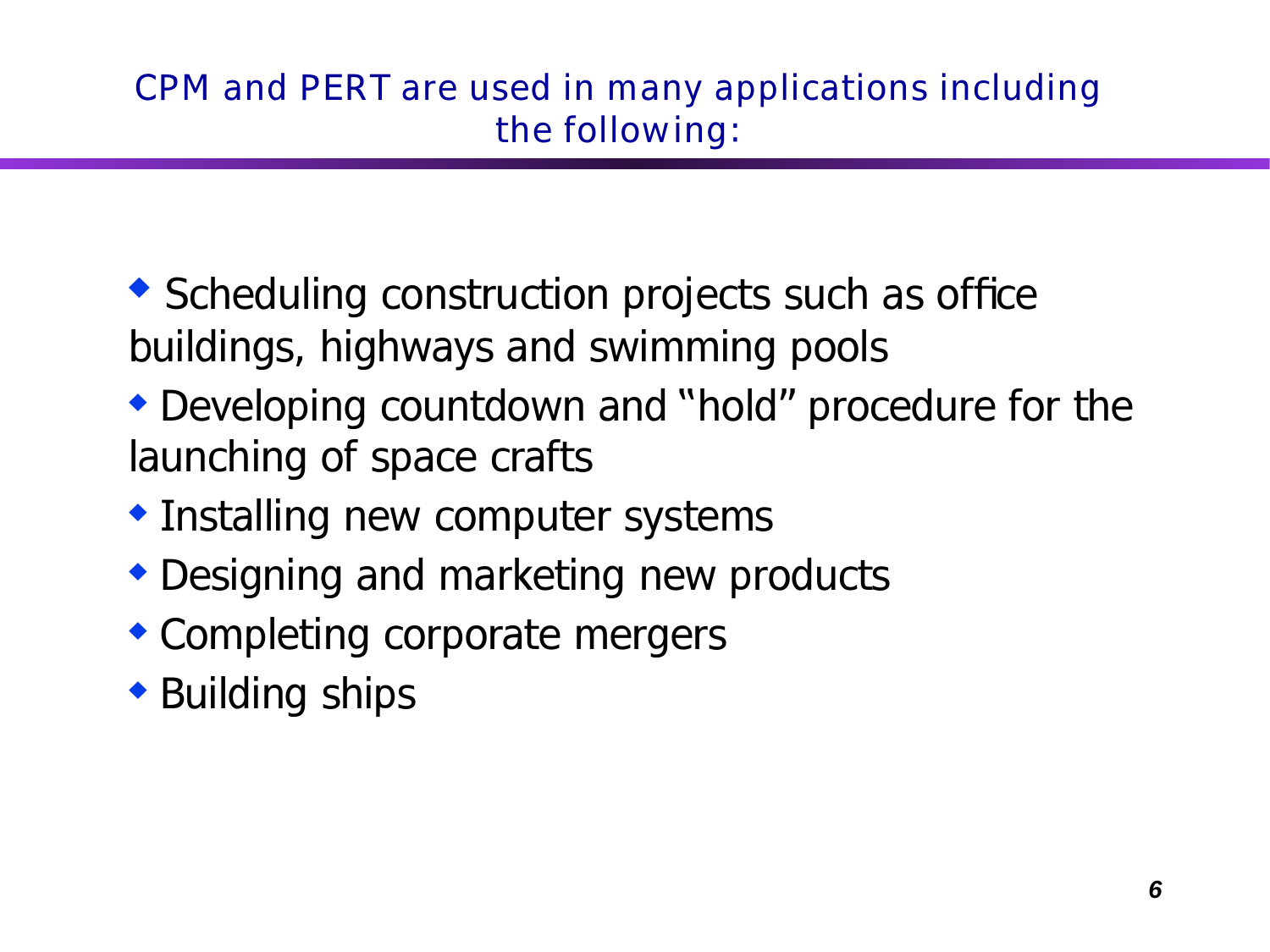

# CPM and PERT are used in many applications including the following:
 Scheduling construction projects such as office buildings, highways and swimming pools
 Developing countdown and “hold” procedure for the launching of space crafts
 Installing new computer systems
 Designing and marketing new products
 Completing corporate mergers
 Building ships
6